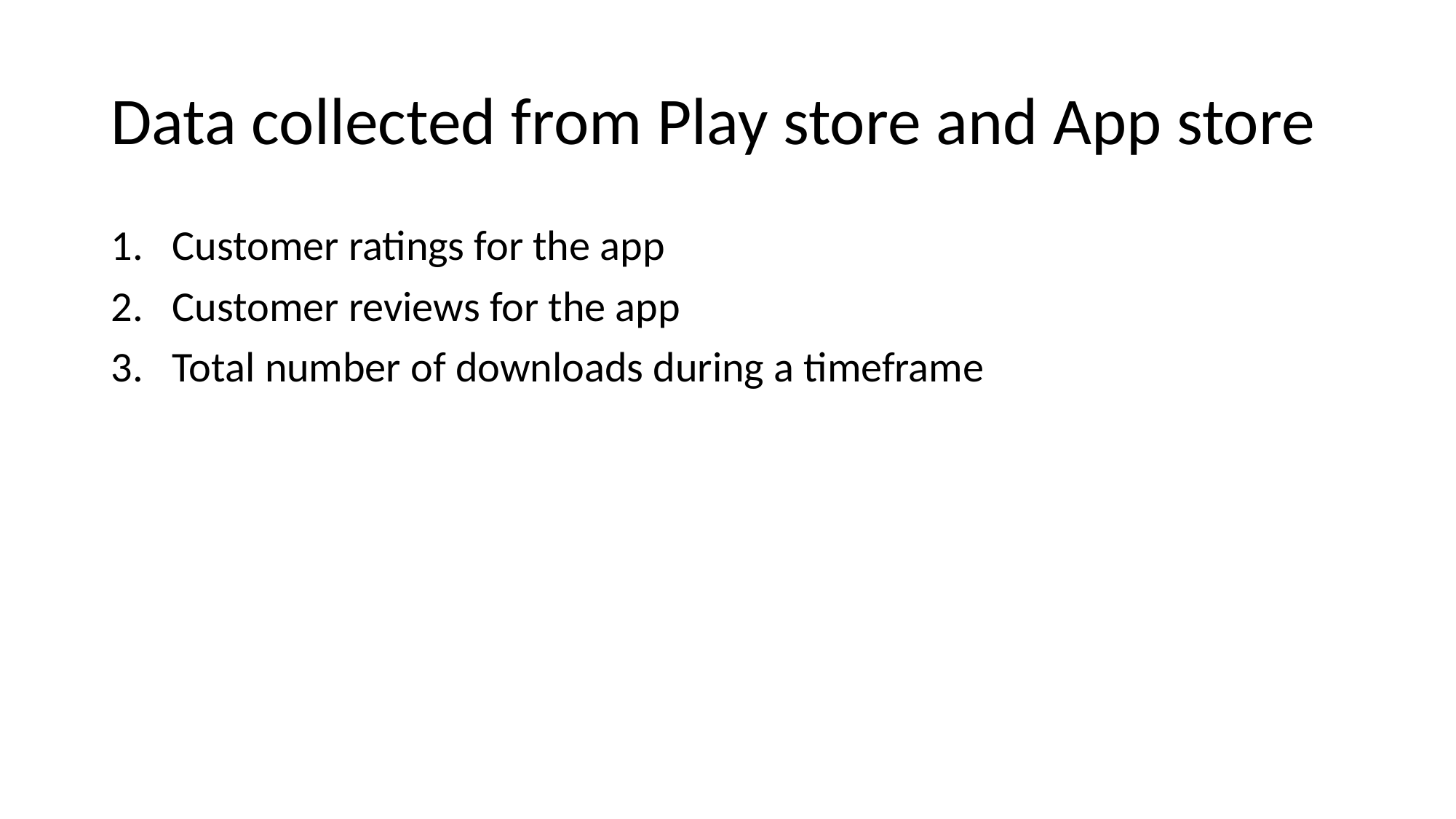

# Data collected from Play store and App store
Customer ratings for the app
Customer reviews for the app
Total number of downloads during a timeframe